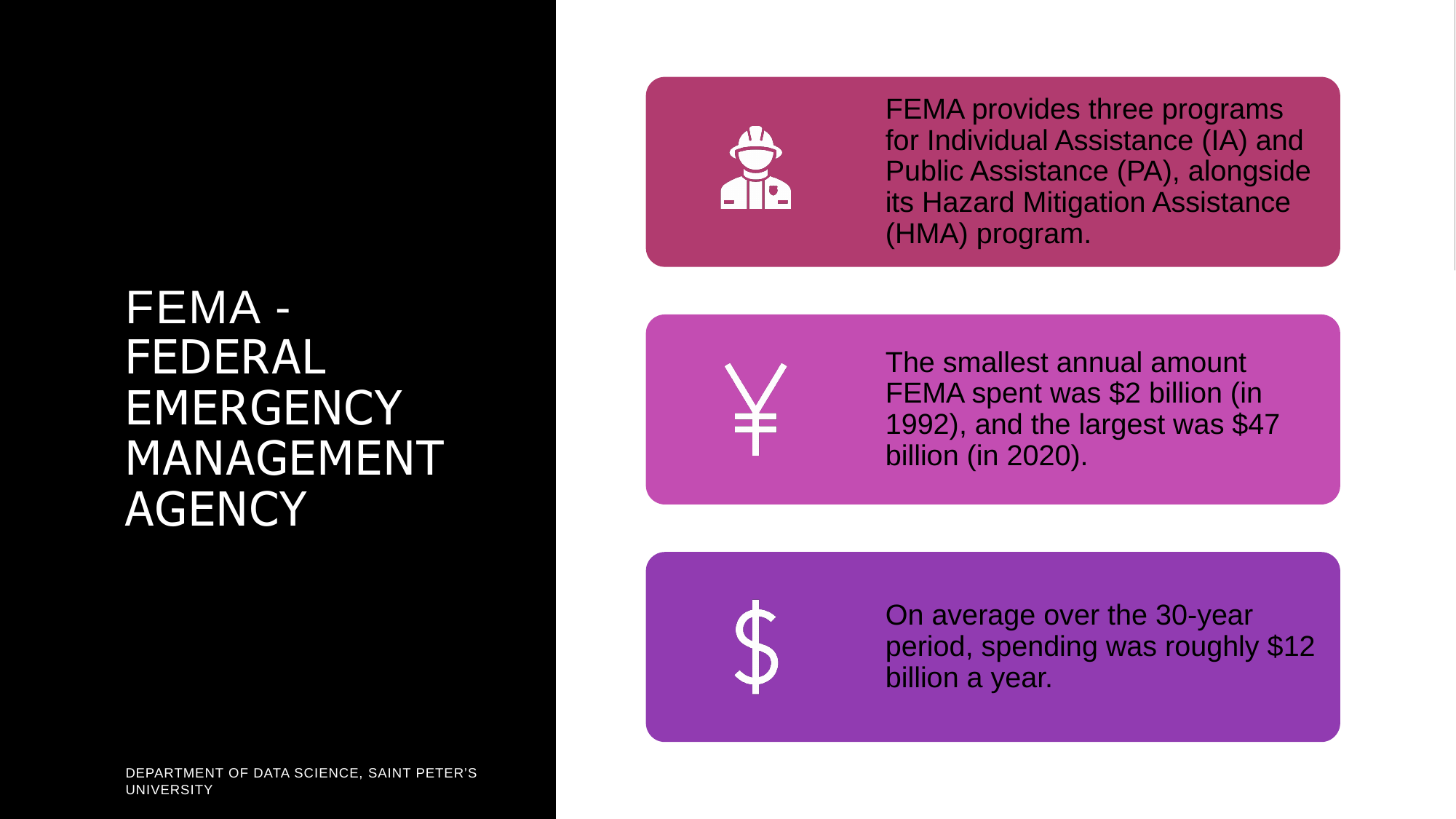

# Fema - Federal Emergency Management Agency
FEMA provides three programs for Individual Assistance (IA) and Public Assistance (PA), alongside its Hazard Mitigation Assistance (HMA) program.
The smallest annual amount FEMA spent was $2 billion (in 1992), and the largest was $47 billion (in 2020).
On average over the 30-year period, spending was roughly $12 billion a year.
Department of Data Science, Saint Peter’s University